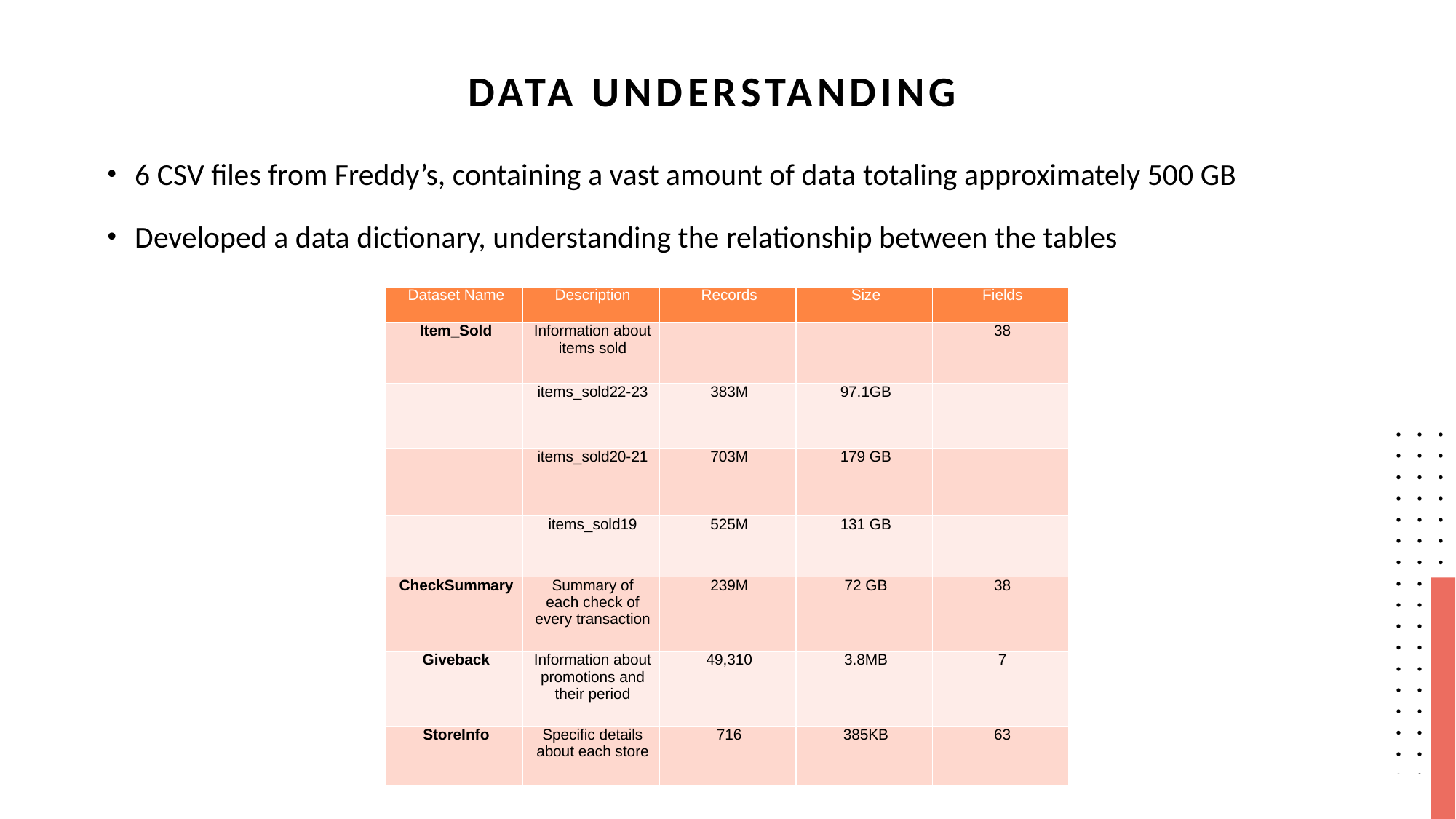

# DATA UNDERSTANDING
6 CSV files from Freddy’s, containing a vast amount of data totaling approximately 500 GB
Developed a data dictionary, understanding the relationship between the tables

| Dataset Name | Description | Records | Size | Fields |
| --- | --- | --- | --- | --- |
| Item\_Sold | Information about items sold |  |  | 38 |
|  | items\_sold22-23 | 383M | 97.1GB |  |
|  | items\_sold20-21 | 703M | 179 GB |  |
|  | items\_sold19 | 525M | 131 GB |  |
| CheckSummary | Summary of each check of every transaction | 239M | 72 GB | 38 |
| Giveback | Information about promotions and their period | 49,310 | 3.8MB | 7 |
| StoreInfo | Specific details about each store | 716 | 385KB | 63 |